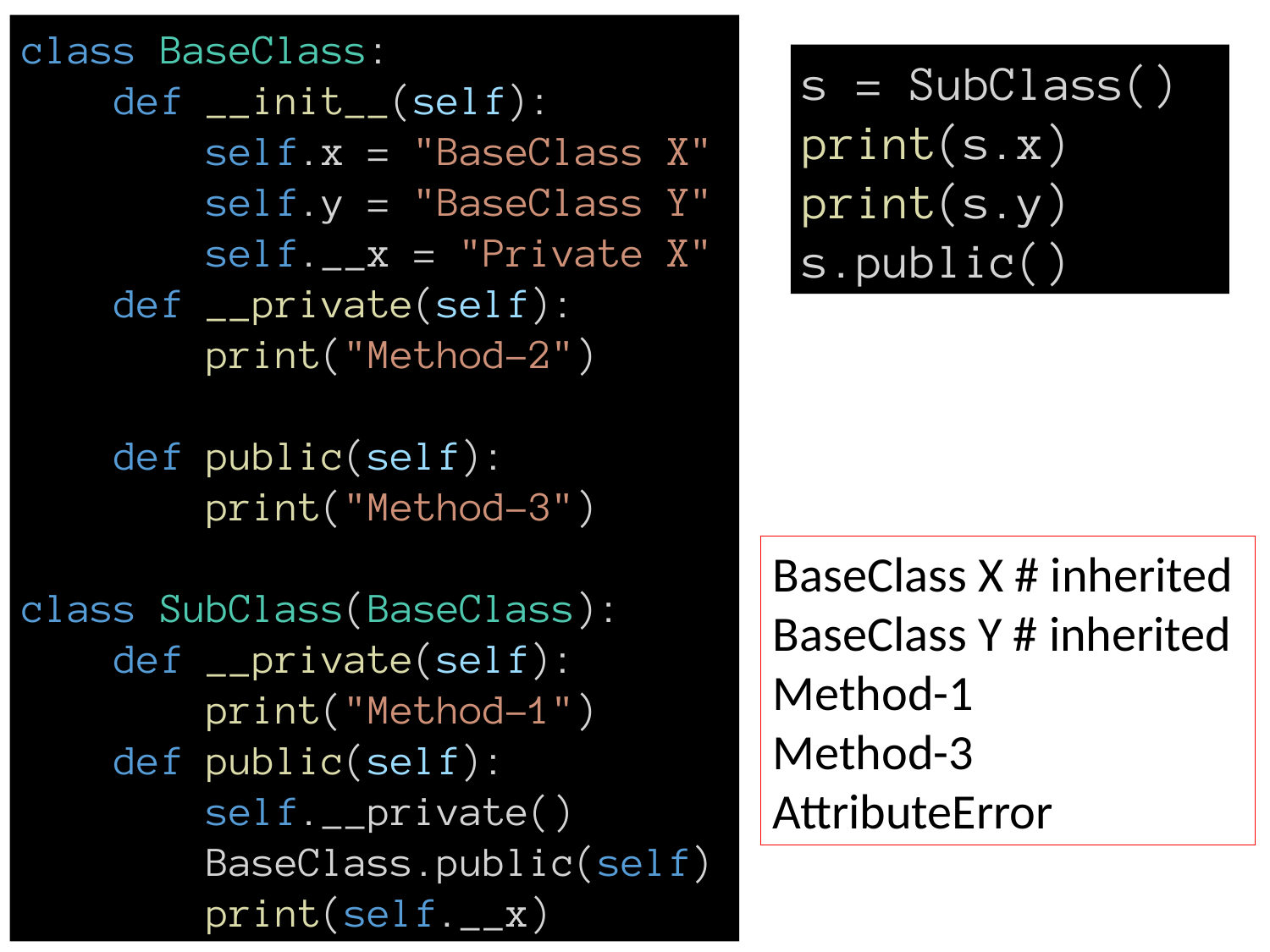

class BaseClass:
    def __init__(self):
        self.x = "BaseClass X"
        self.y = "BaseClass Y"
        self.__x = "Private X"
    def __private(self):
        print("Method-2")
    def public(self):
        print("Method-3")
class SubClass(BaseClass):
    def __private(self):
        print("Method-1")
    def public(self):
        self.__private()
        BaseClass.public(self)
        print(self.__x)
s = SubClass()
print(s.x)
print(s.y)
s.public()
BaseClass X # inherited
BaseClass Y # inherited
Method-1
Method-3
AttributeError